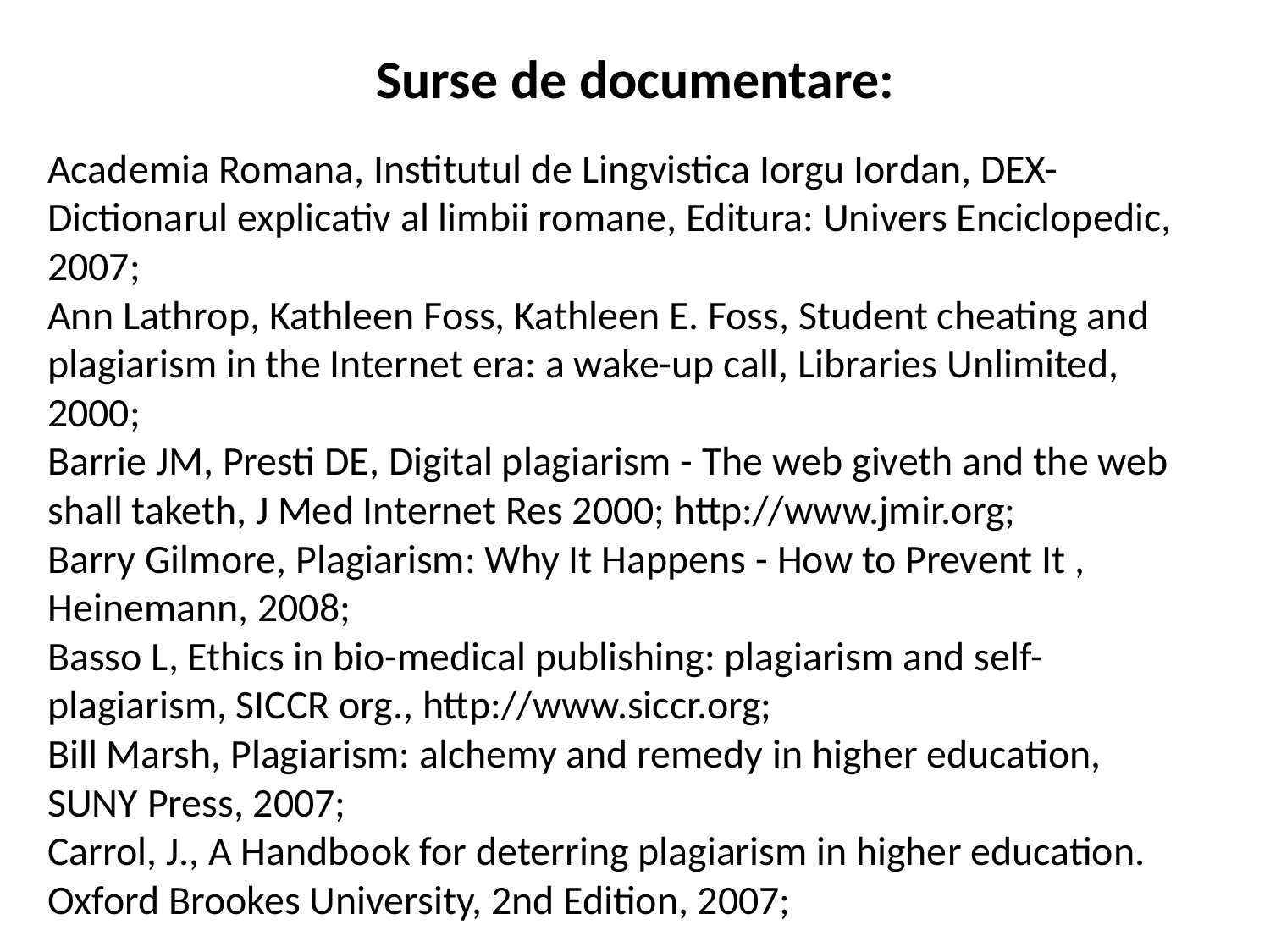

# Surse de documentare:
Academia Romana, Institutul de Lingvistica Iorgu Iordan, DEX-Dictionarul explicativ al limbii romane, Editura: Univers Enciclopedic, 2007; 
Ann Lathrop, Kathleen Foss, Kathleen E. Foss, Student cheating and plagiarism in the Internet era: a wake-up call, Libraries Unlimited, 2000; 
Barrie JM, Presti DE, Digital plagiarism - The web giveth and the web shall taketh, J Med Internet Res 2000; http://www.jmir.org; 
Barry Gilmore, Plagiarism: Why It Happens - How to Prevent It , Heinemann, 2008; 
Basso L, Ethics in bio-medical publishing: plagiarism and self-plagiarism, SICCR org., http://www.siccr.org; 
Bill Marsh, Plagiarism: alchemy and remedy in higher education, SUNY Press, 2007; 
Carrol, J., A Handbook for deterring plagiarism in higher education. Oxford Brookes University, 2nd Edition, 2007;